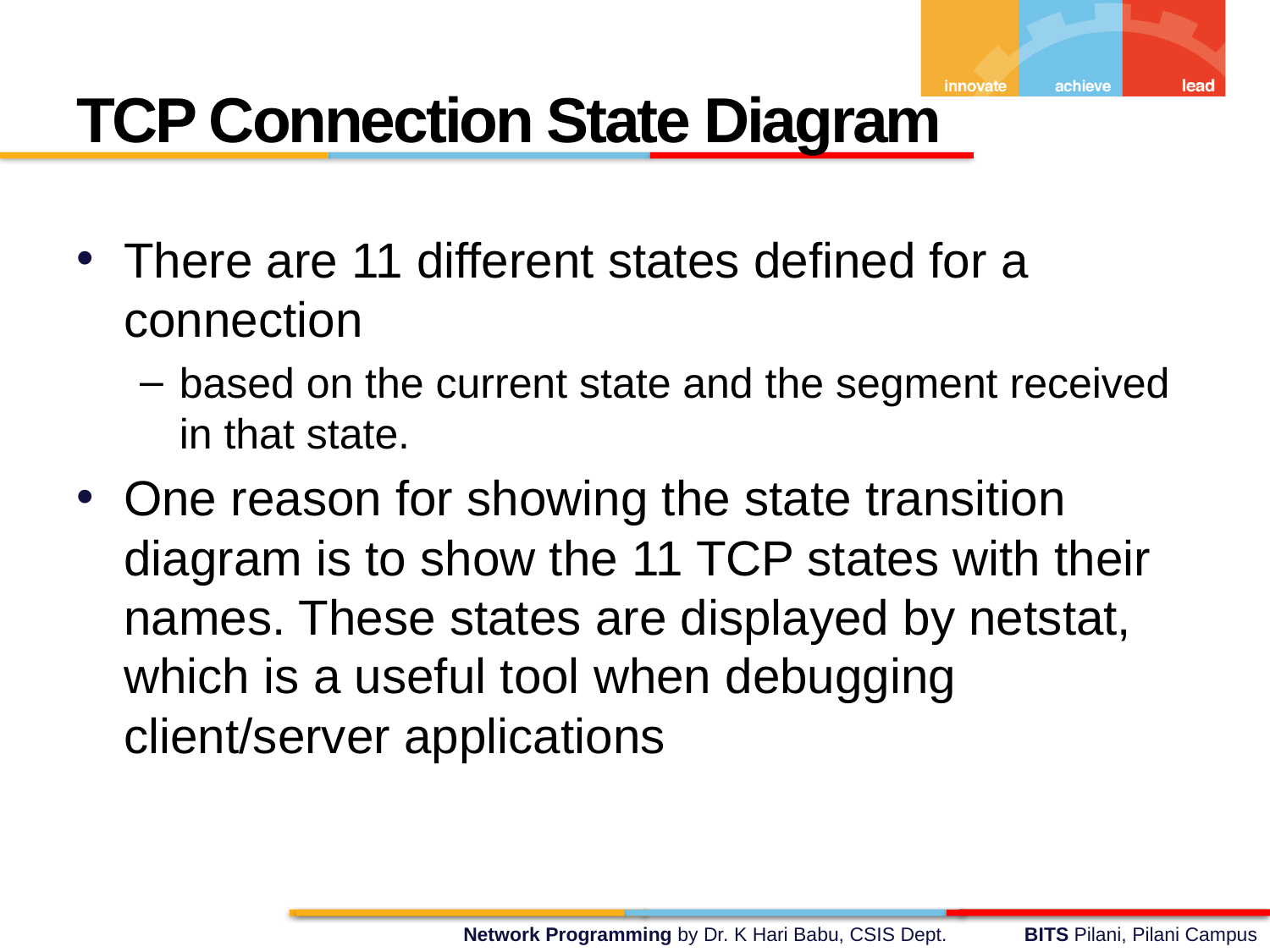

TCP Connection State Diagram
There are 11 different states defined for a connection
based on the current state and the segment received in that state.
One reason for showing the state transition diagram is to show the 11 TCP states with their names. These states are displayed by netstat, which is a useful tool when debugging client/server applications